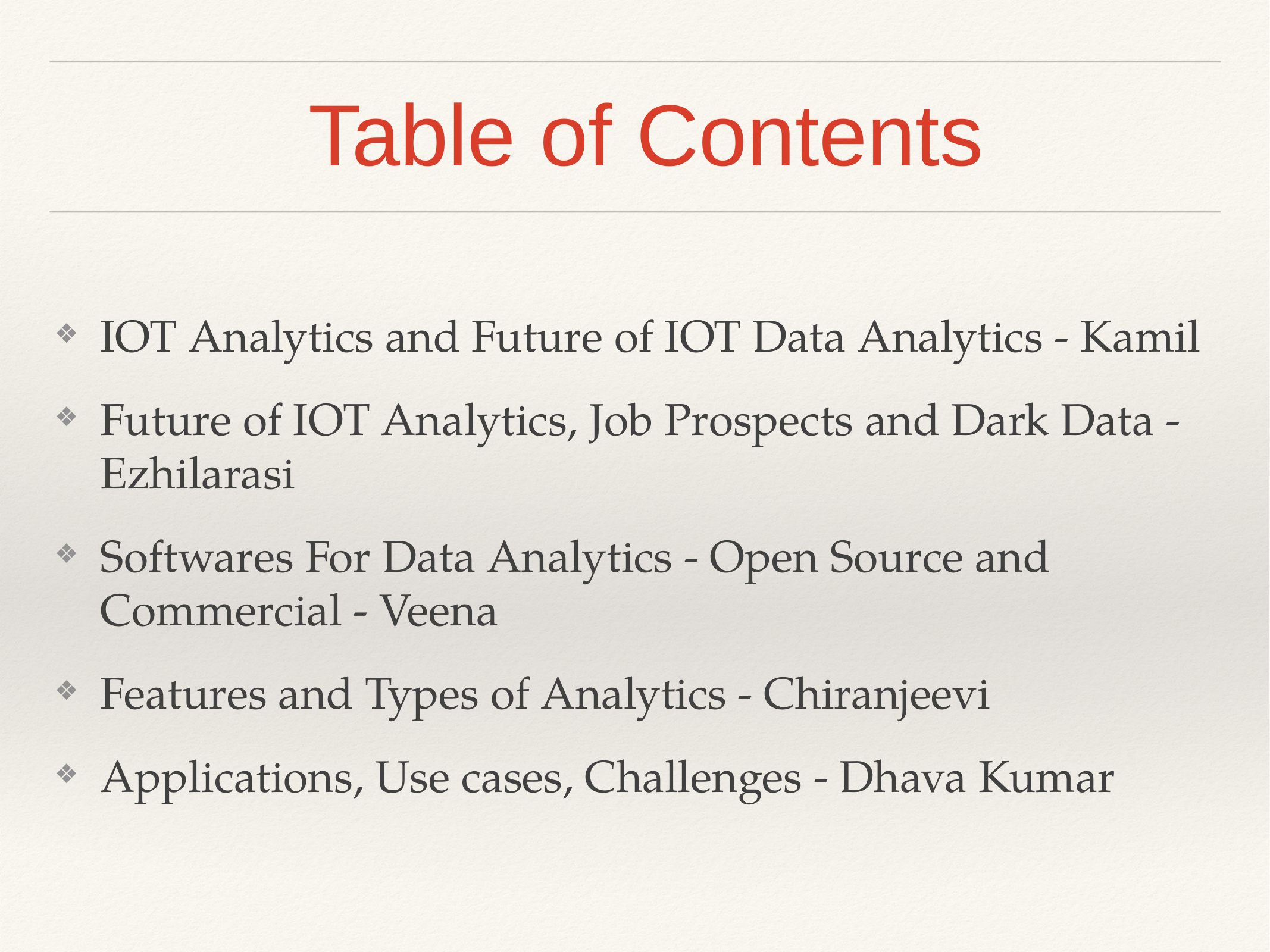

# Table of Contents
IOT Analytics and Future of IOT Data Analytics - Kamil
Future of IOT Analytics, Job Prospects and Dark Data - Ezhilarasi
Softwares For Data Analytics - Open Source and Commercial - Veena
Features and Types of Analytics - Chiranjeevi
Applications, Use cases, Challenges - Dhava Kumar